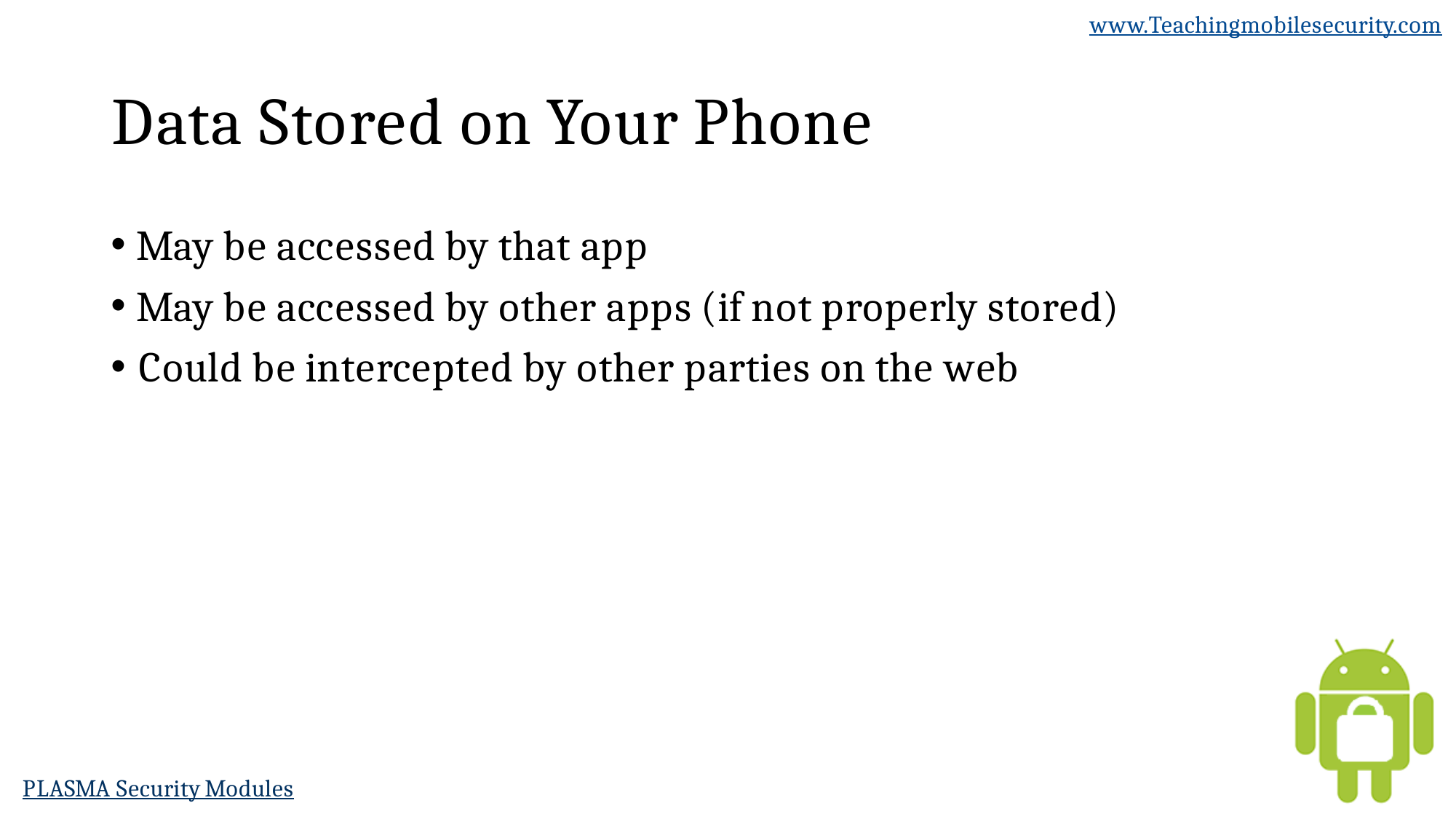

# Data Stored on Your Phone
May be accessed by that app
May be accessed by other apps (if not properly stored)
Could be intercepted by other parties on the web